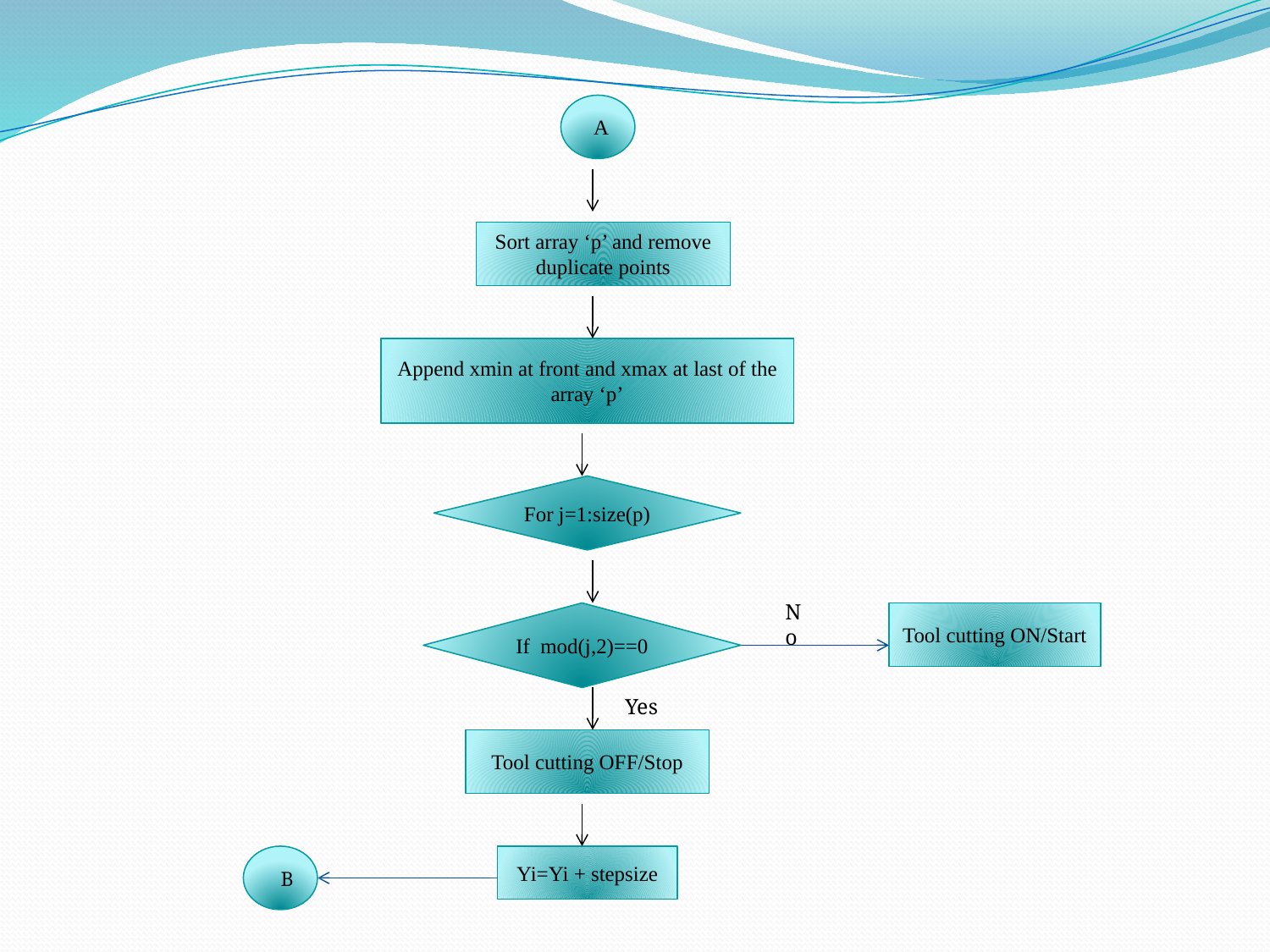

A
Sort array ‘p’ and remove duplicate points
Append xmin at front and xmax at last of the array ‘p’
For j=1:size(p)
No
If  mod(j,2)==0
Tool cutting ON/Start
Yes
Tool cutting OFF/Stop
   B

Yi=Yi + stepsize